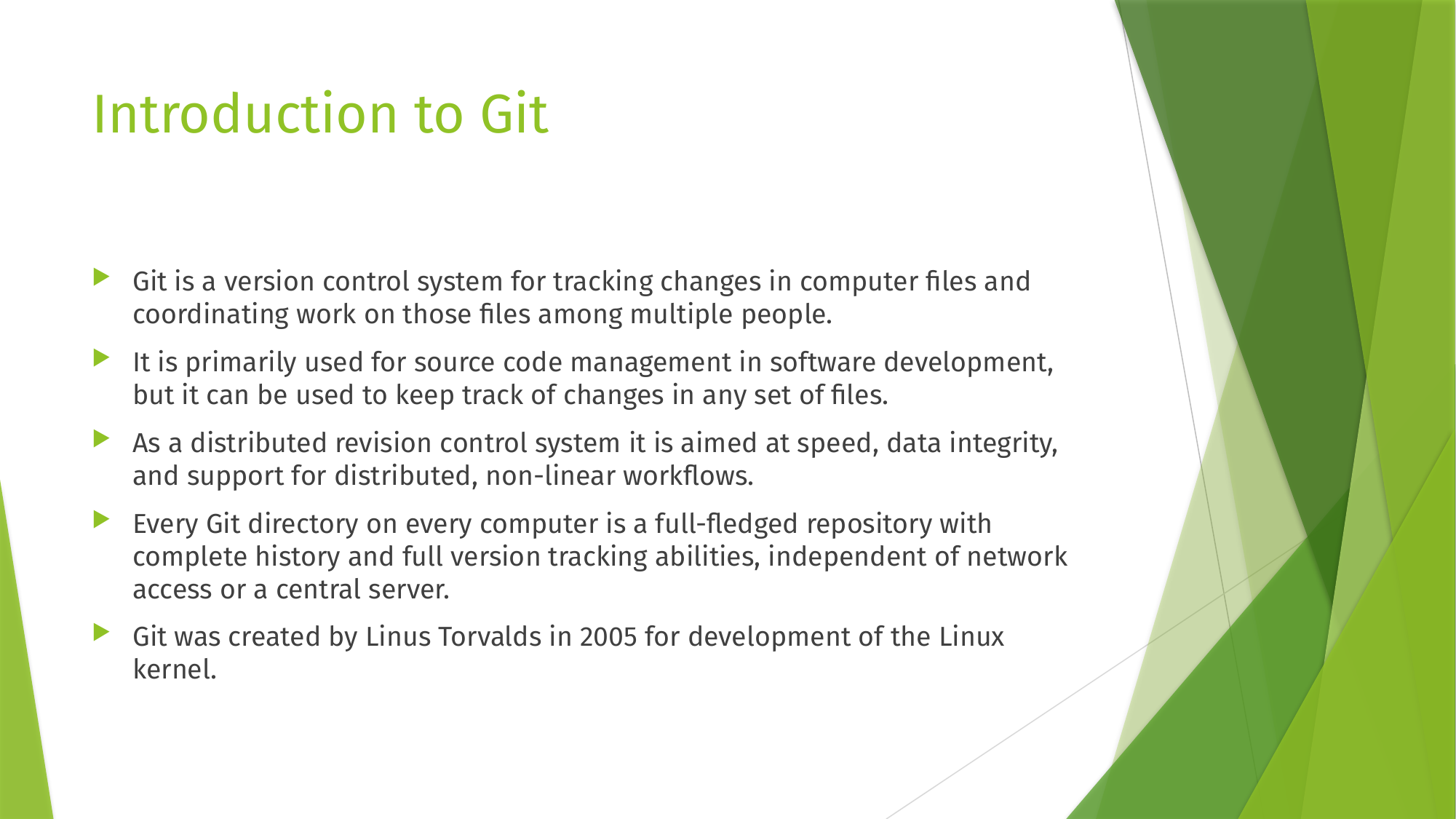

# Introduction to Git
Git is a version control system for tracking changes in computer files and coordinating work on those files among multiple people.
It is primarily used for source code management in software development, but it can be used to keep track of changes in any set of files.
As a distributed revision control system it is aimed at speed, data integrity, and support for distributed, non-linear workflows.
Every Git directory on every computer is a full-fledged repository with complete history and full version tracking abilities, independent of network access or a central server.
Git was created by Linus Torvalds in 2005 for development of the Linux kernel.